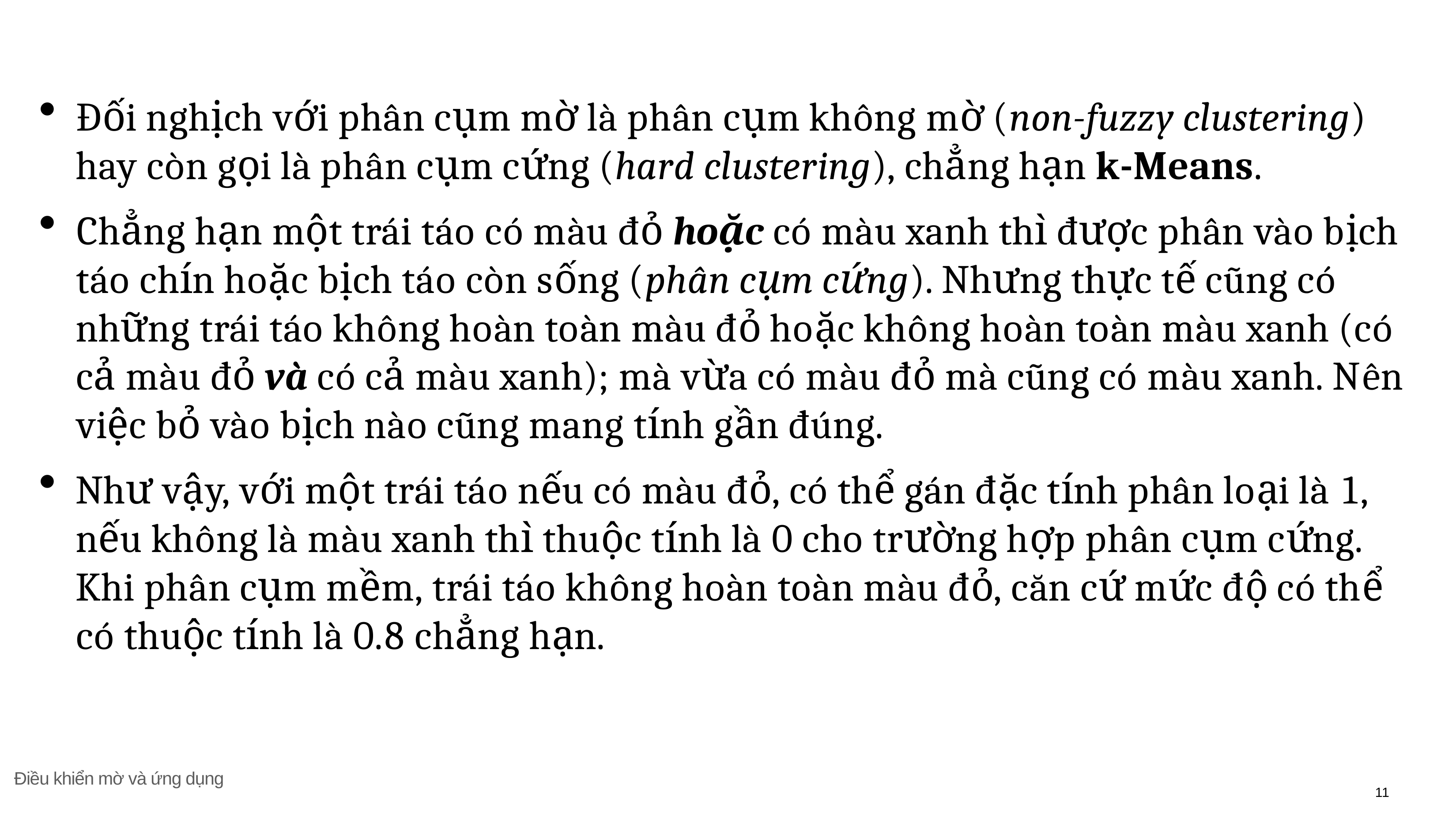

Đối nghịch với phân cụm mờ là phân cụm không mờ (non-fuzzy clustering) hay còn gọi là phân cụm cứng (hard clustering), chẳng hạn k-Means.
Chẳng hạn một trái táo có màu đỏ hoặc có màu xanh thı̀ được phân vào bịch táo chı́n hoặc bịch táo còn sống (phân cụm cứng). Nhưng thực tế cũng có những trái táo không hoàn toàn màu đỏ hoặc không hoàn toàn màu xanh (có cả màu đỏ và có cả màu xanh); mà vừa có màu đỏ mà cũng có màu xanh. Nên việc bỏ vào bịch nào cũng mang tı́nh gần đúng.
Như vậy, với một trái táo nếu có màu đỏ, có thể gán đặc tı́nh phân loại là 1, nếu không là màu xanh thı̀ thuộc tı́nh là 0 cho trường hợp phân cụm cứng. Khi phân cụm mềm, trái táo không hoàn toàn màu đỏ, căn cứ mức độ có thể có thuộc tı́nh là 0.8 chẳng hạn.
Điều khiển mờ và ứng dụng
11